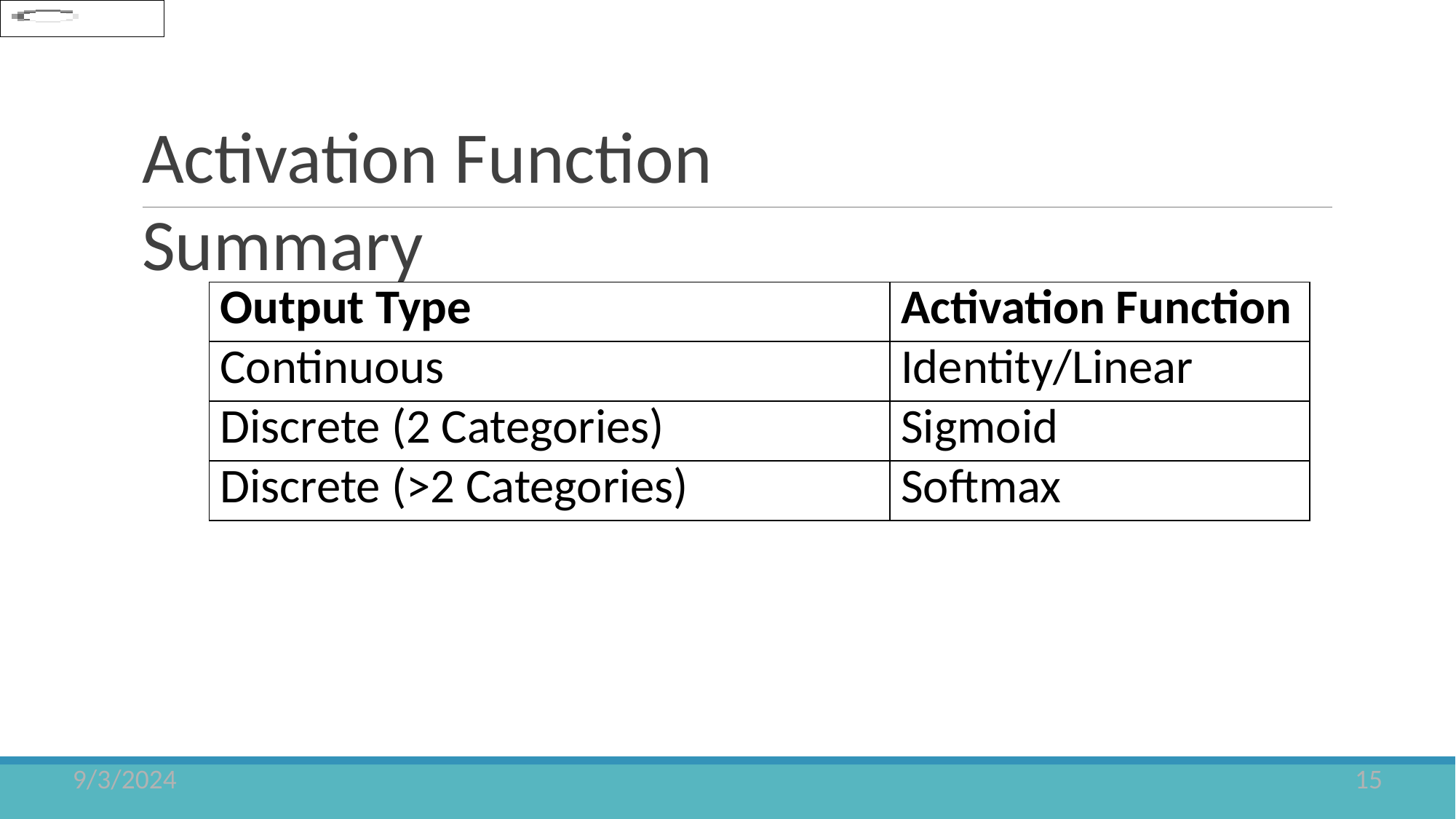

# Activation Function Summary
| Output Type | Activation Function |
| --- | --- |
| Continuous | Identity/Linear |
| Discrete (2 Categories) | Sigmoid |
| Discrete (>2 Categories) | Softmax |
9/3/2024
15